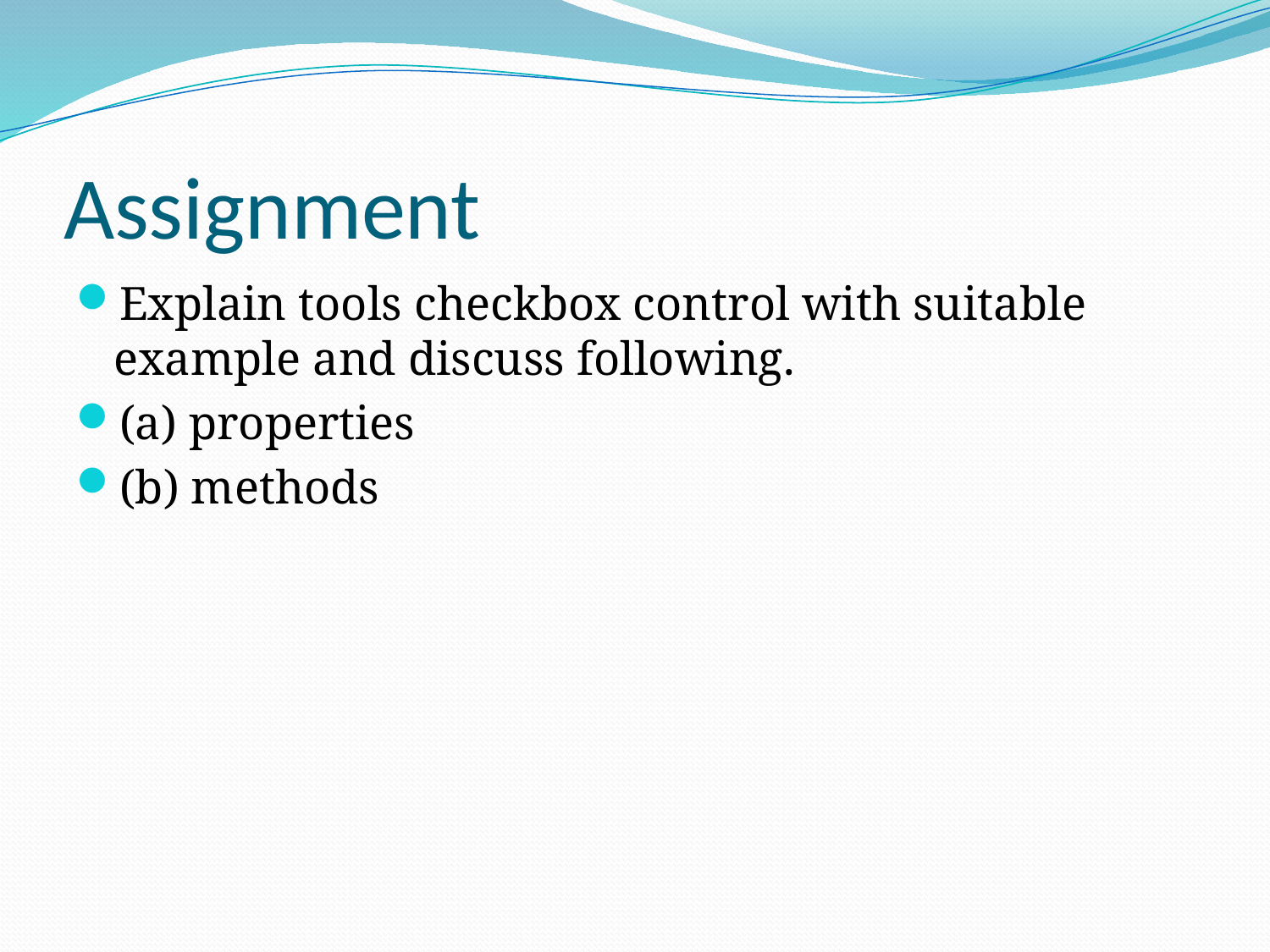

# Assignment
Explain tools checkbox control with suitable example and discuss following.
(a) properties
(b) methods